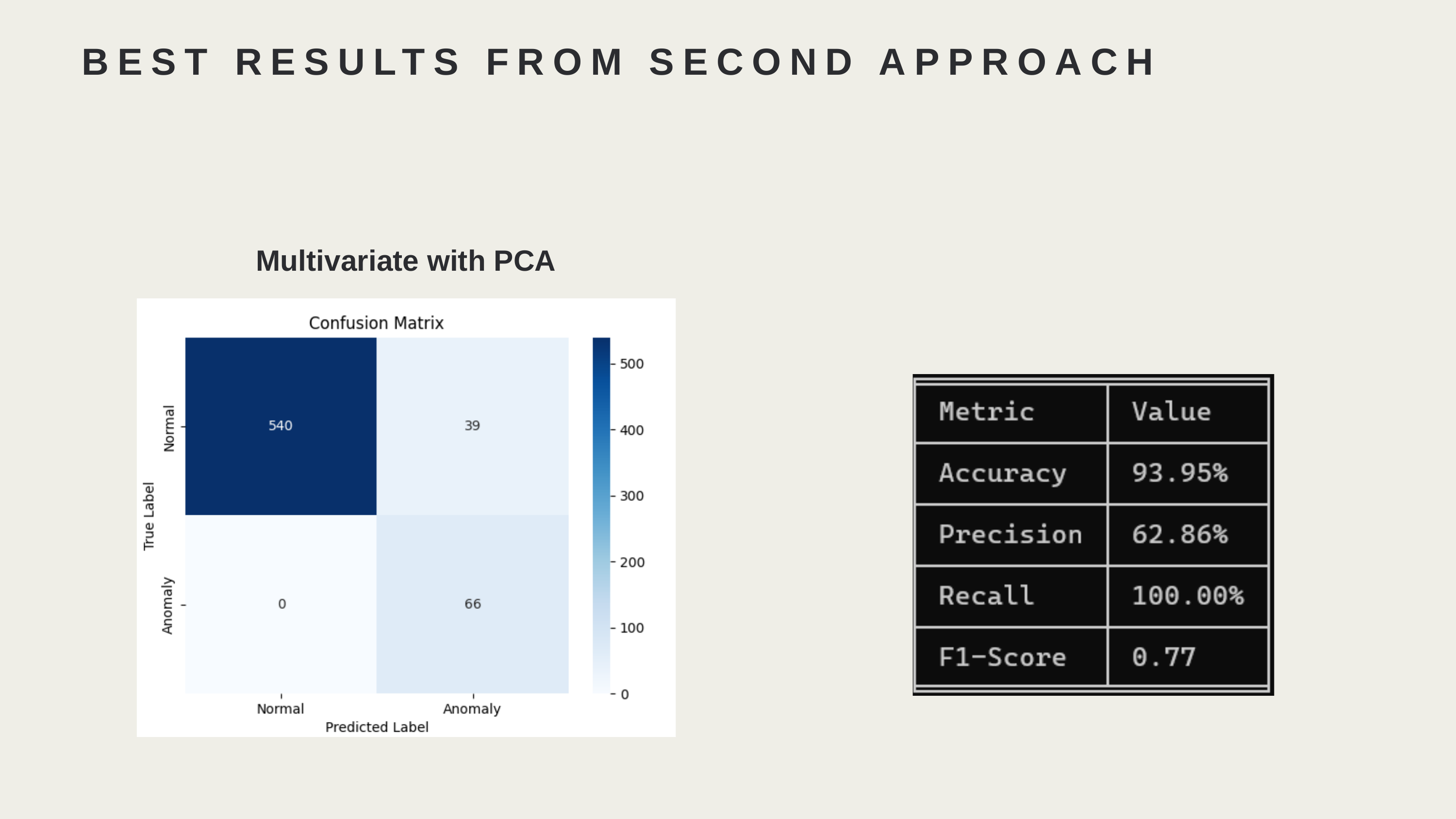

BEST RESULTS FROM SECOND APPROACH
Multivariate with PCA